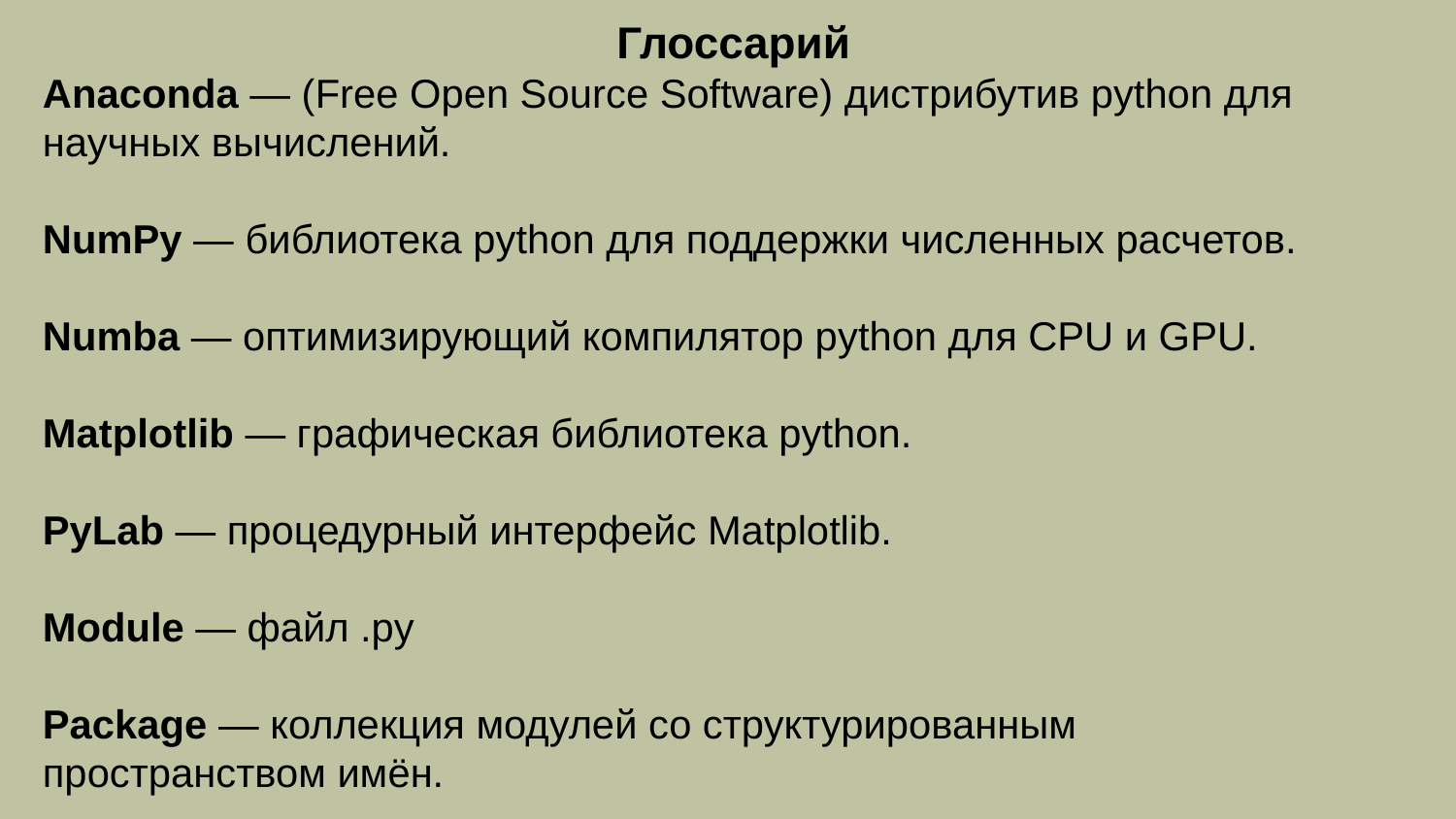

Глоссарий
Anaconda — (Free Open Source Software) дистрибутив python для
научных вычислений.

NumPy — библиотека python для поддержки численных расчетов.

Numba — оптимизирующий компилятор python для CPU и GPU.

Matplotlib — графическая библиотека python.

PyLab — процедурный интерфейс Matplotlib.

Module — файл .py

Package — коллекция модулей со структурированным
пространством имён.